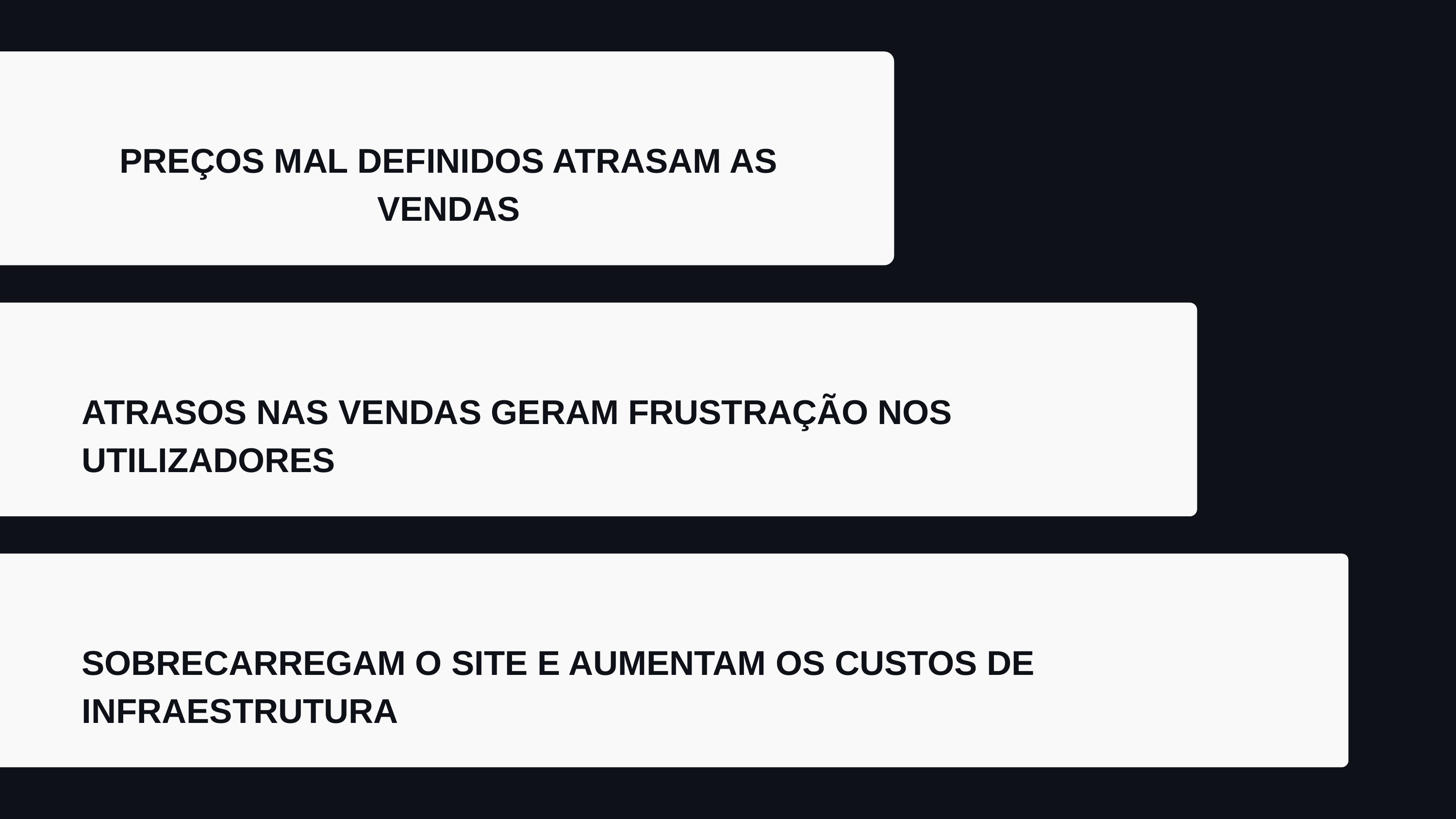

PREÇOS MAL DEFINIDOS ATRASAM AS VENDAS

ATRASOS NAS VENDAS GERAM FRUSTRAÇÃO NOS UTILIZADORES

SOBRECARREGAM O SITE E AUMENTAM OS CUSTOS DE INFRAESTRUTURA